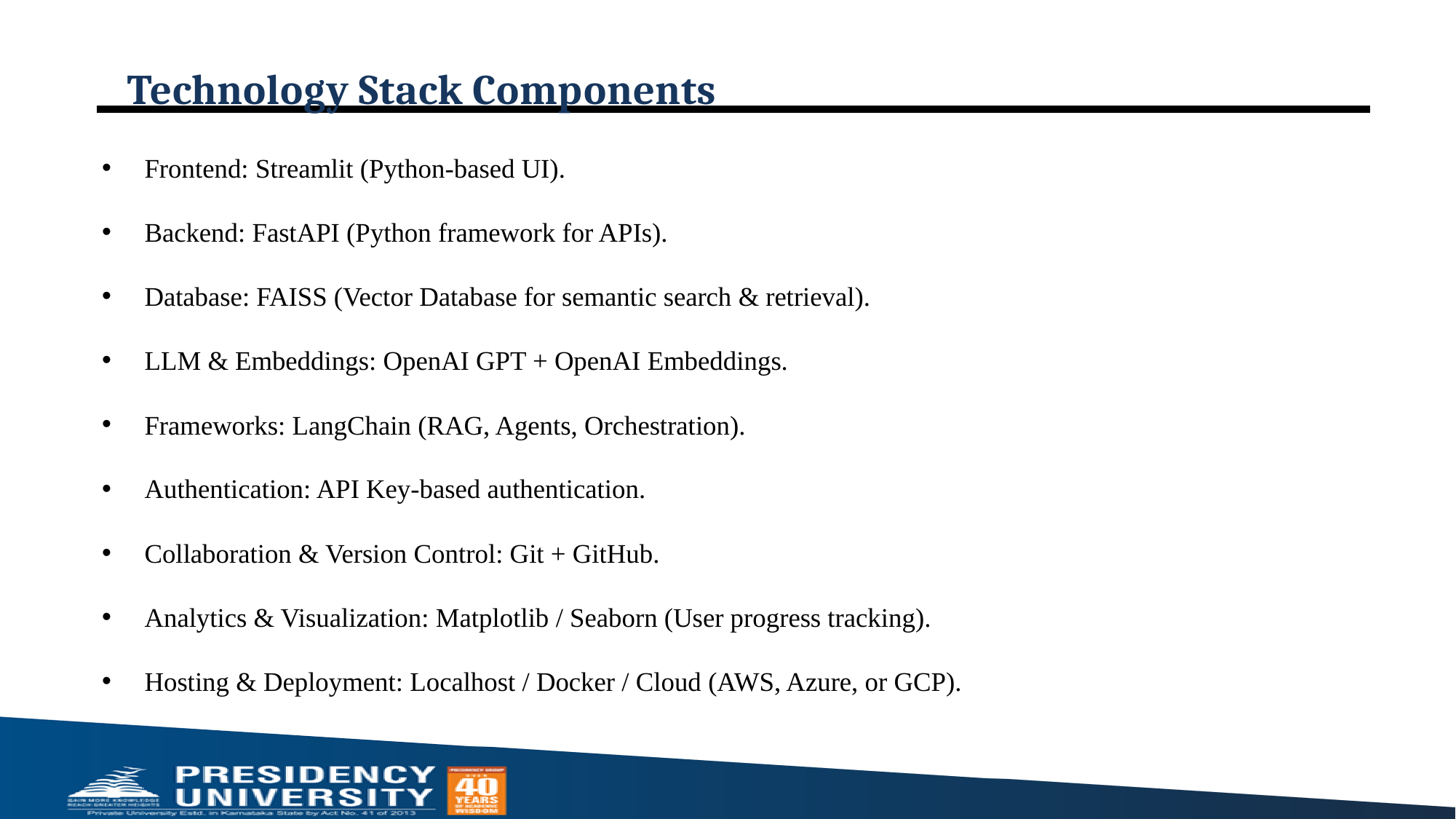

# Technology Stack Components

Frontend: Streamlit (Python-based UI).

Backend: FastAPI (Python framework for APIs).

Database: FAISS (Vector Database for semantic search & retrieval).

LLM & Embeddings: OpenAI GPT + OpenAI Embeddings.

Frameworks: LangChain (RAG, Agents, Orchestration).

Authentication: API Key-based authentication.

Collaboration & Version Control: Git + GitHub.

Analytics & Visualization: Matplotlib / Seaborn (User progress tracking).

Hosting & Deployment: Localhost / Docker / Cloud (AWS, Azure, or GCP).